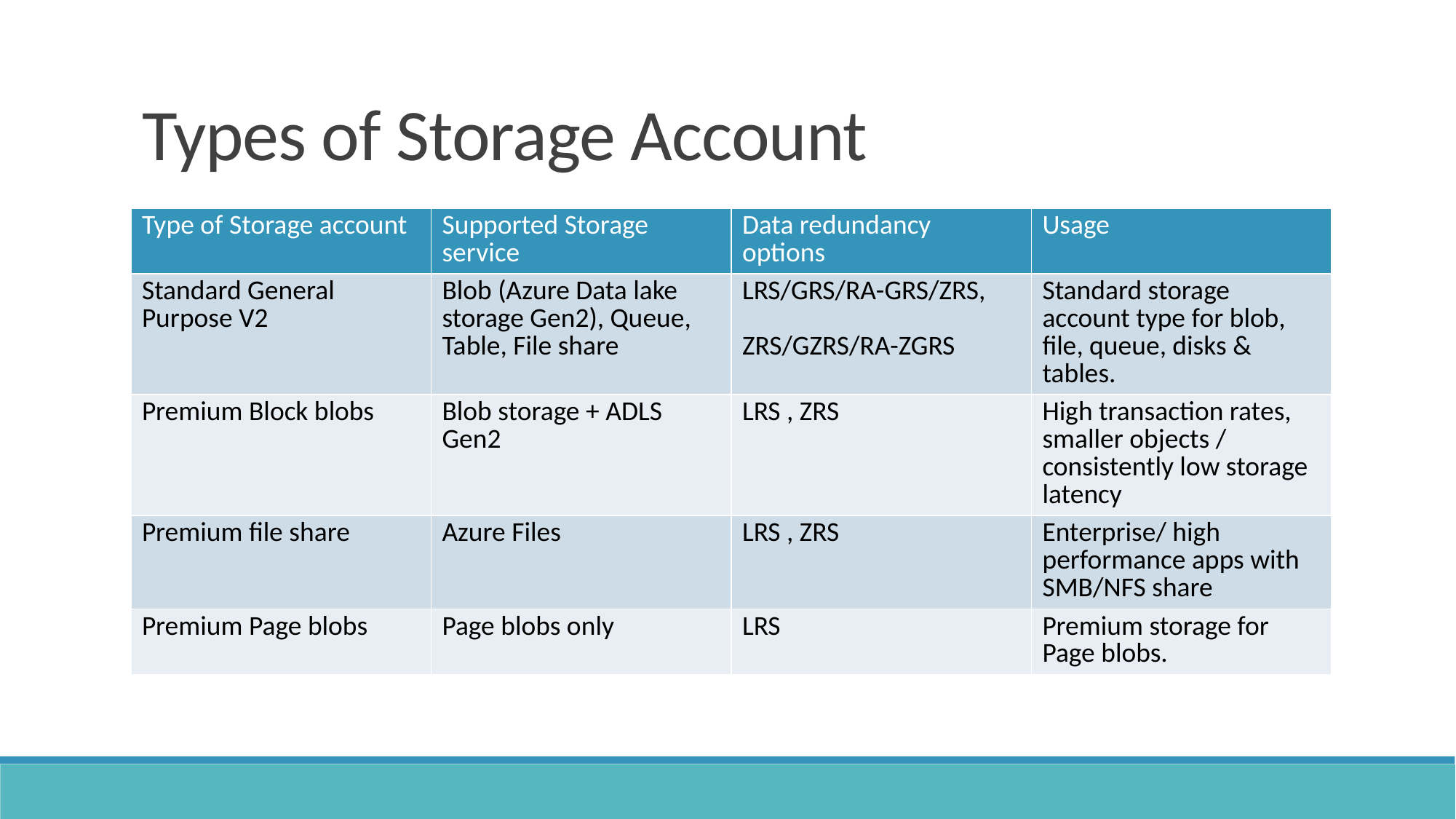

# Types of Storage Account
| Type of Storage account | Supported Storage service | Data redundancy options | Usage |
| --- | --- | --- | --- |
| Standard General Purpose V2 | Blob (Azure Data lake storage Gen2), Queue, Table, File share | LRS/GRS/RA-GRS/ZRS, ZRS/GZRS/RA-ZGRS | Standard storage account type for blob, file, queue, disks & tables. |
| Premium Block blobs | Blob storage + ADLS Gen2 | LRS , ZRS | High transaction rates, smaller objects / consistently low storage latency |
| Premium file share | Azure Files | LRS , ZRS | Enterprise/ high performance apps with SMB/NFS share |
| Premium Page blobs | Page blobs only | LRS | Premium storage for Page blobs. |